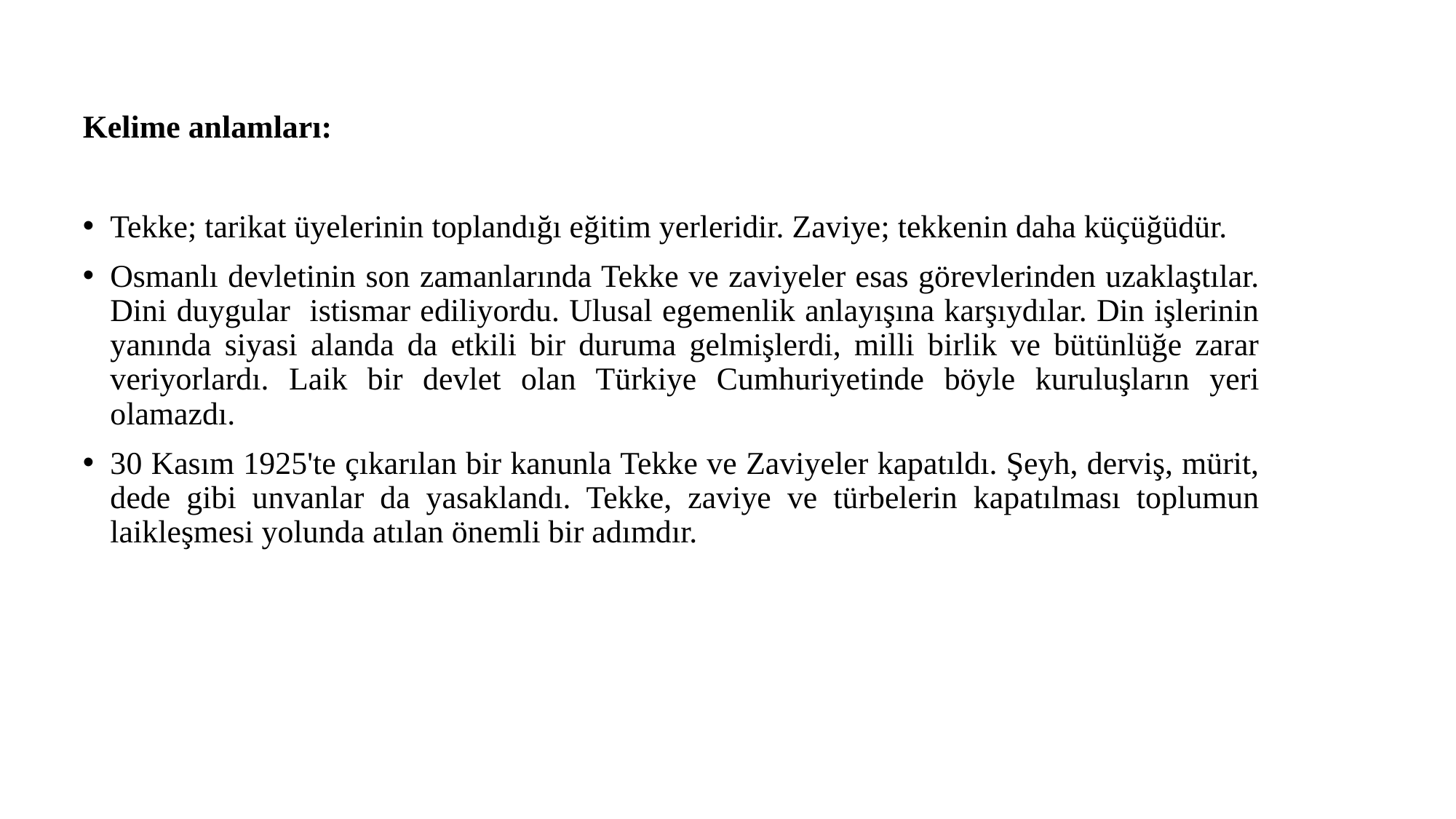

Kelime anlamları:

Tekke; tarikat üyelerinin toplandığı eğitim yerleridir. Zaviye; tekkenin daha küçüğüdür.
Osmanlı devletinin son zamanlarında Tekke ve zaviyeler esas görevlerinden uzaklaştılar. Dini duygular  istismar ediliyordu. Ulusal egemenlik anlayışına karşıydılar. Din işlerinin yanında siyasi alanda da etkili bir duruma gelmişlerdi, milli birlik ve bütünlüğe zarar veriyorlardı. Laik bir devlet olan Türkiye Cumhuriyetinde böyle kuruluşların yeri olamazdı.
30 Kasım 1925'te çıkarılan bir kanunla Tekke ve Zaviyeler kapatıldı. Şeyh, derviş, mürit, dede gibi unvanlar da yasaklandı. Tekke, zaviye ve türbelerin kapatılması toplumun laikleşmesi yolunda atılan önemli bir adımdır.